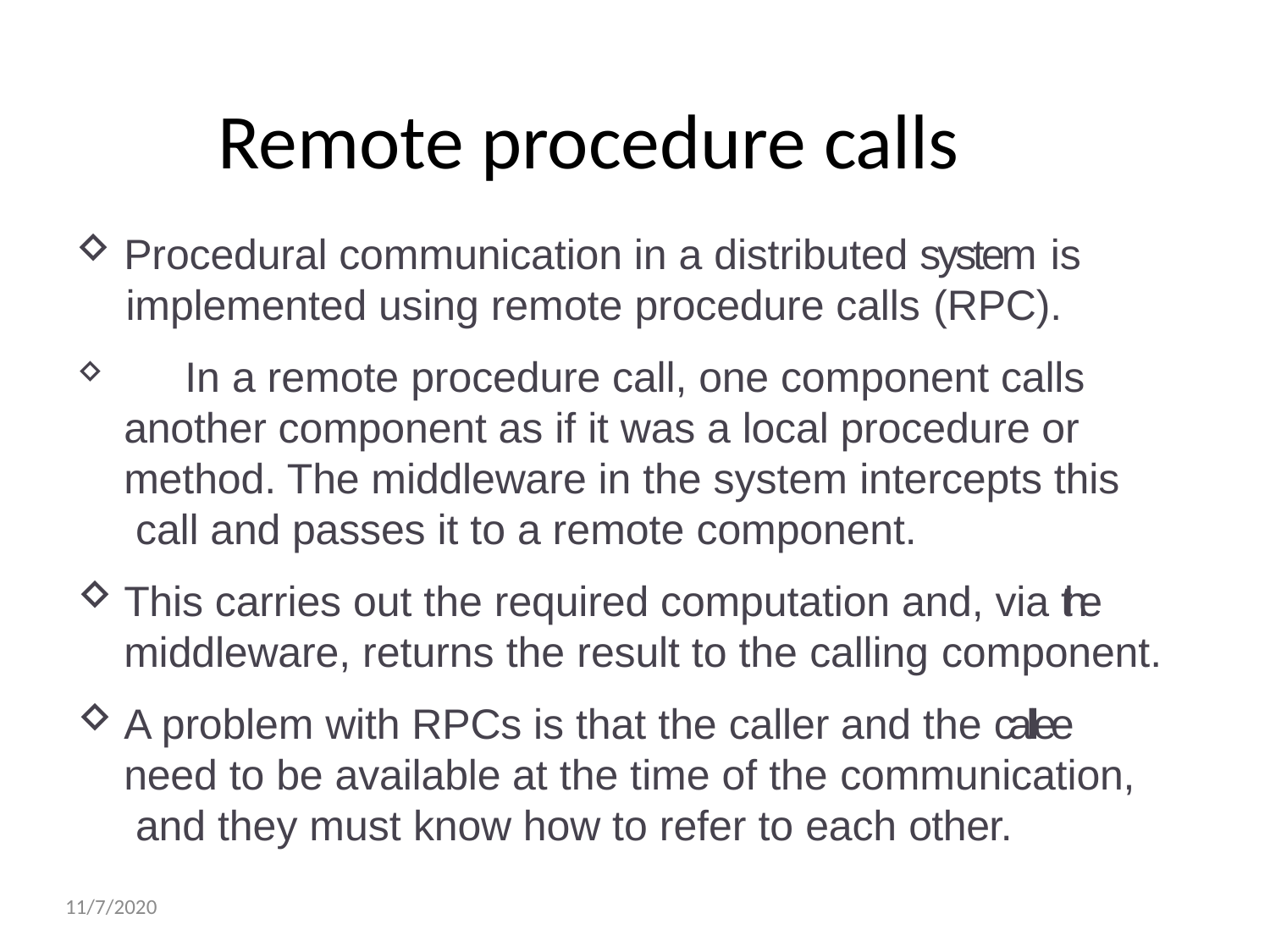

# Remote procedure calls
Procedural communication in a distributed system is
implemented using remote procedure calls (RPC).
	In a remote procedure call, one component calls  another component as if it was a local procedure or  method. The middleware in the system intercepts this  call and passes it to a remote component.
This carries out the required computation and, via the  middleware, returns the result to the calling component.
A problem with RPCs is that the caller and the callee  need to be available at the time of the communication,  and they must know how to refer to each other.
11/7/2020